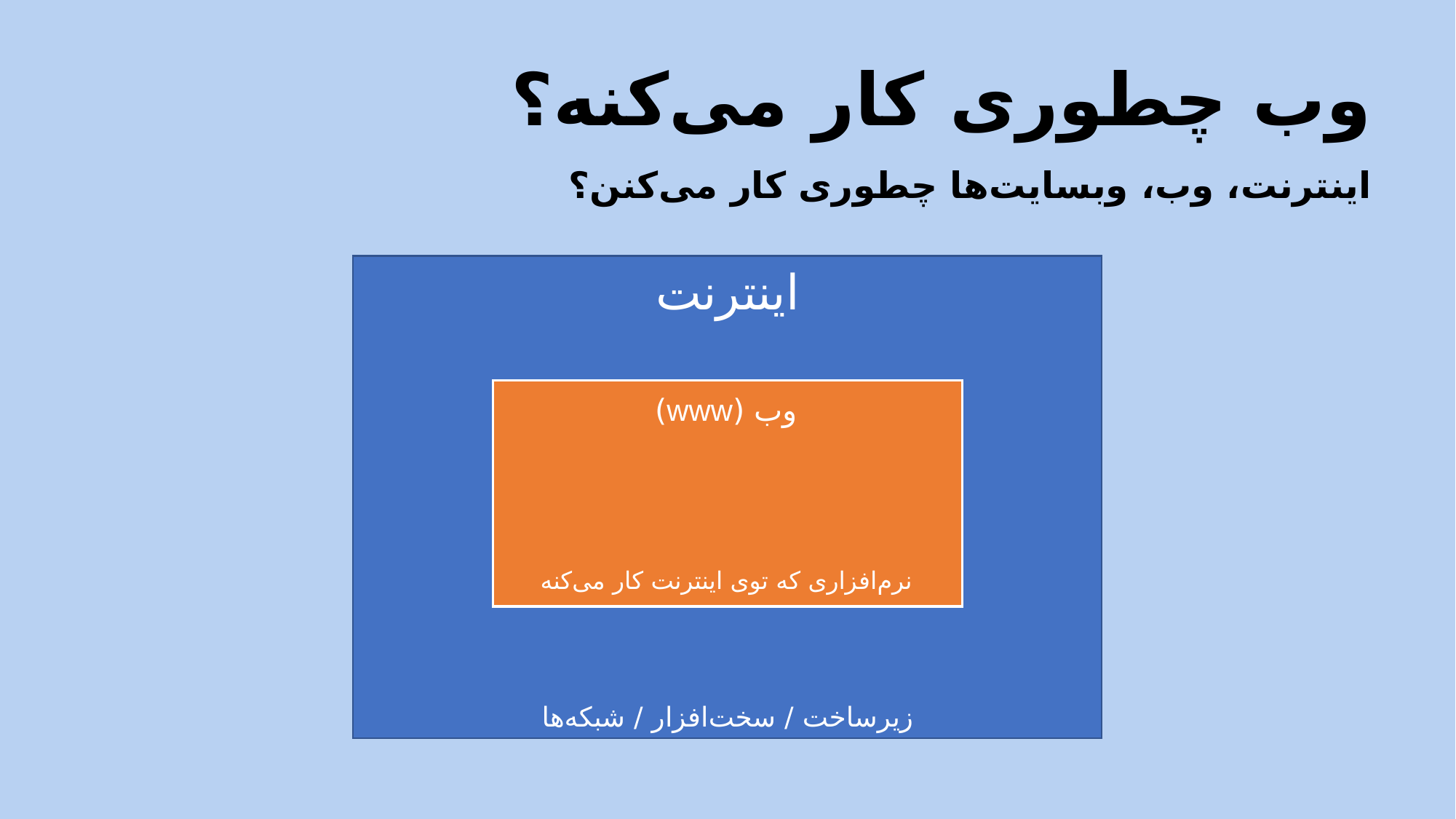

وب چطوری کار می‌کنه؟
اینترنت، وب، وبسایت‌ها چطوری کار می‌کنن؟

اینترنت

وب (www)
نرم‌افزاری که توی اینترنت کار می‌کنه
زیرساخت / سخت‌افزار / شبکه‌ها